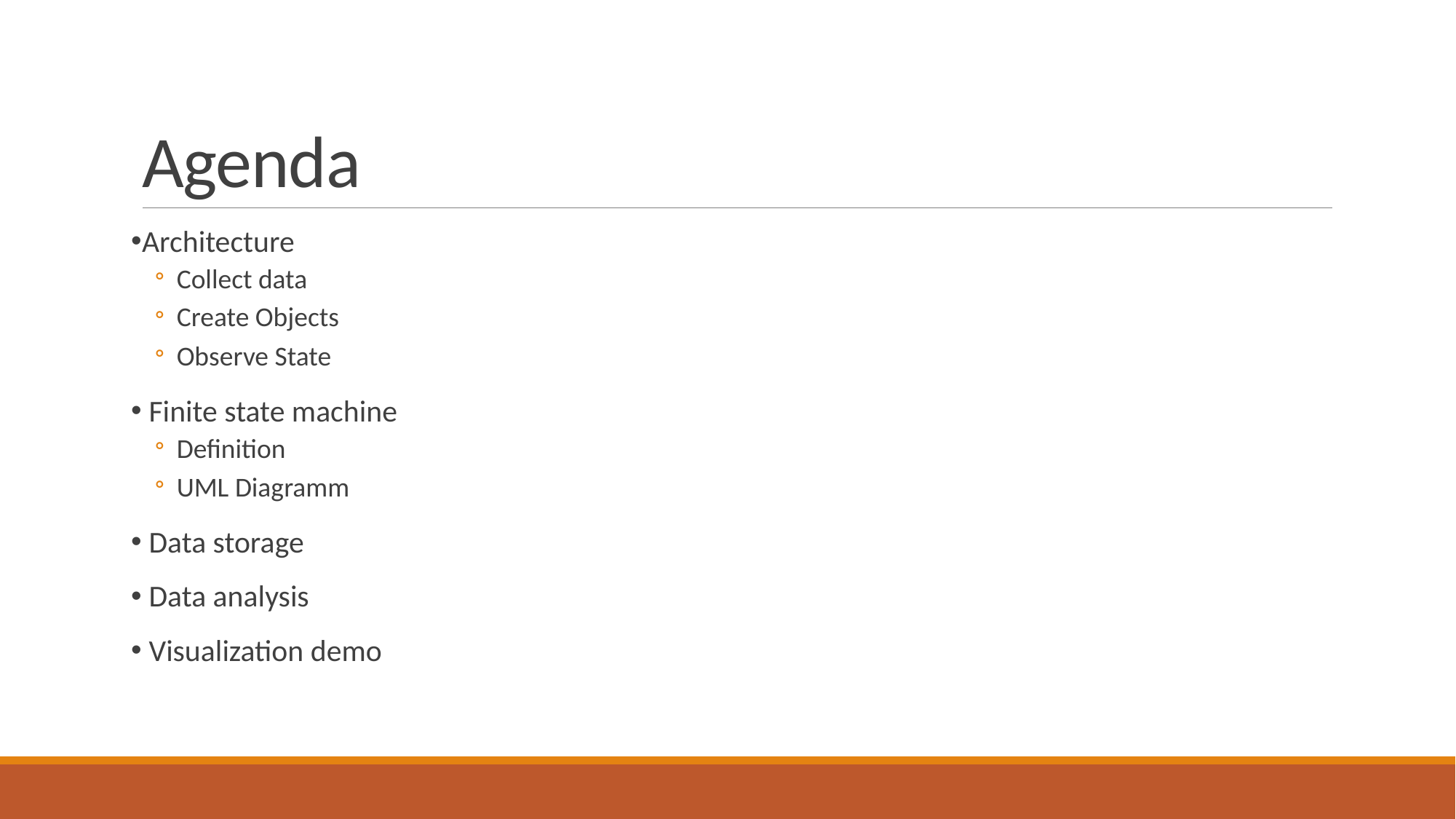

# Agenda
Architecture
Collect data
Create Objects
Observe State
 Finite state machine
Definition
UML Diagramm
 Data storage
 Data analysis
 Visualization demo